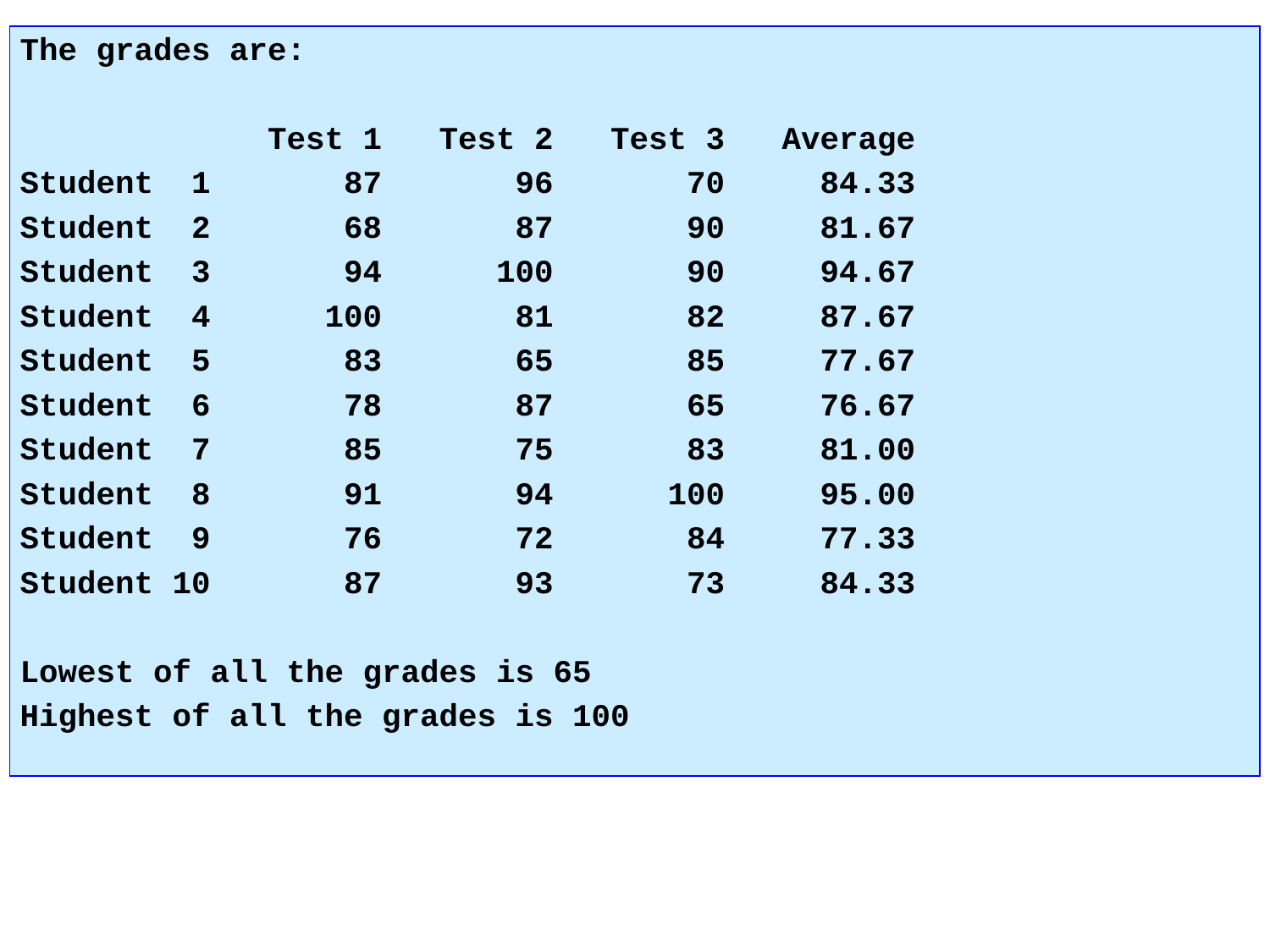

The grades are:

             Test 1   Test 2   Test 3   Average
Student  1       87       96       70     84.33
Student  2       68       87       90     81.67
Student  3       94      100       90     94.67
Student  4      100       81       82     87.67
Student  5       83       65       85     77.67
Student  6       78       87       65     76.67
Student  7       85       75       83     81.00
Student  8       91       94      100     95.00
Student  9       76       72       84     77.33
Student 10       87       93       73     84.33

Lowest of all the grades is 65
Highest of all the grades is 100